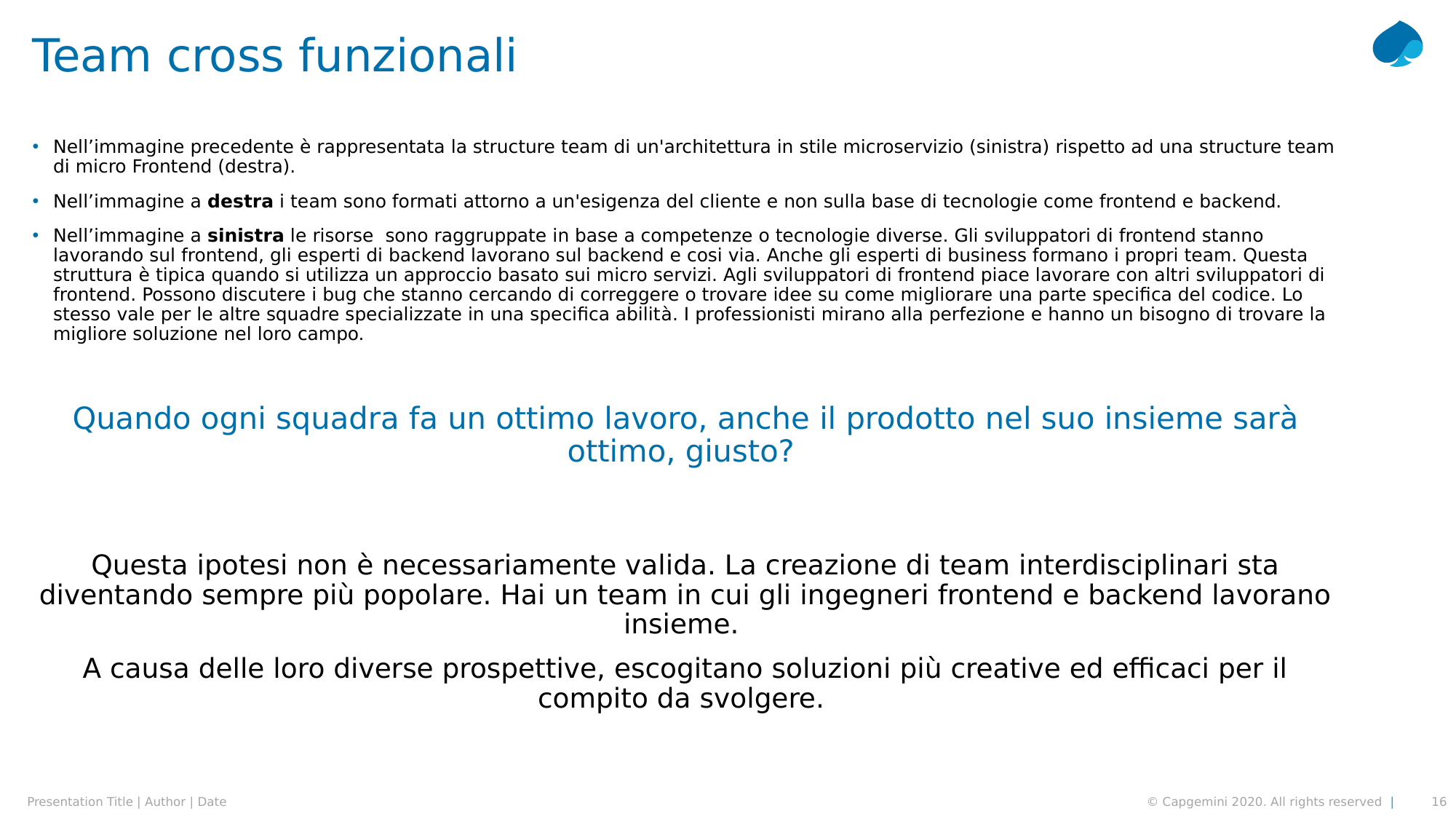

Team cross funzionali
Nell’immagine precedente è rappresentata la structure team di un'architettura in stile microservizio (sinistra) rispetto ad una structure team di micro Frontend (destra).
Nell’immagine a destra i team sono formati attorno a un'esigenza del cliente e non sulla base di tecnologie come frontend e backend.
Nell’immagine a sinistra le risorse  sono raggruppate in base a competenze o tecnologie diverse. Gli sviluppatori di frontend stanno lavorando sul frontend, gli esperti di backend lavorano sul backend e cosi via. Anche gli esperti di business formano i propri team. Questa struttura è tipica quando si utilizza un approccio basato sui micro servizi. Agli sviluppatori di frontend piace lavorare con altri sviluppatori di frontend. Possono discutere i bug che stanno cercando di correggere o trovare idee su come migliorare una parte specifica del codice. Lo stesso vale per le altre squadre specializzate in una specifica abilità. I professionisti mirano alla perfezione e hanno un bisogno di trovare la migliore soluzione nel loro campo.

Quando ogni squadra fa un ottimo lavoro, anche il prodotto nel suo insieme sarà ottimo, giusto?

Questa ipotesi non è necessariamente valida. La creazione di team interdisciplinari sta diventando sempre più popolare. Hai un team in cui gli ingegneri frontend e backend lavorano insieme.
A causa delle loro diverse prospettive, escogitano soluzioni più creative ed efficaci per il compito da svolgere.